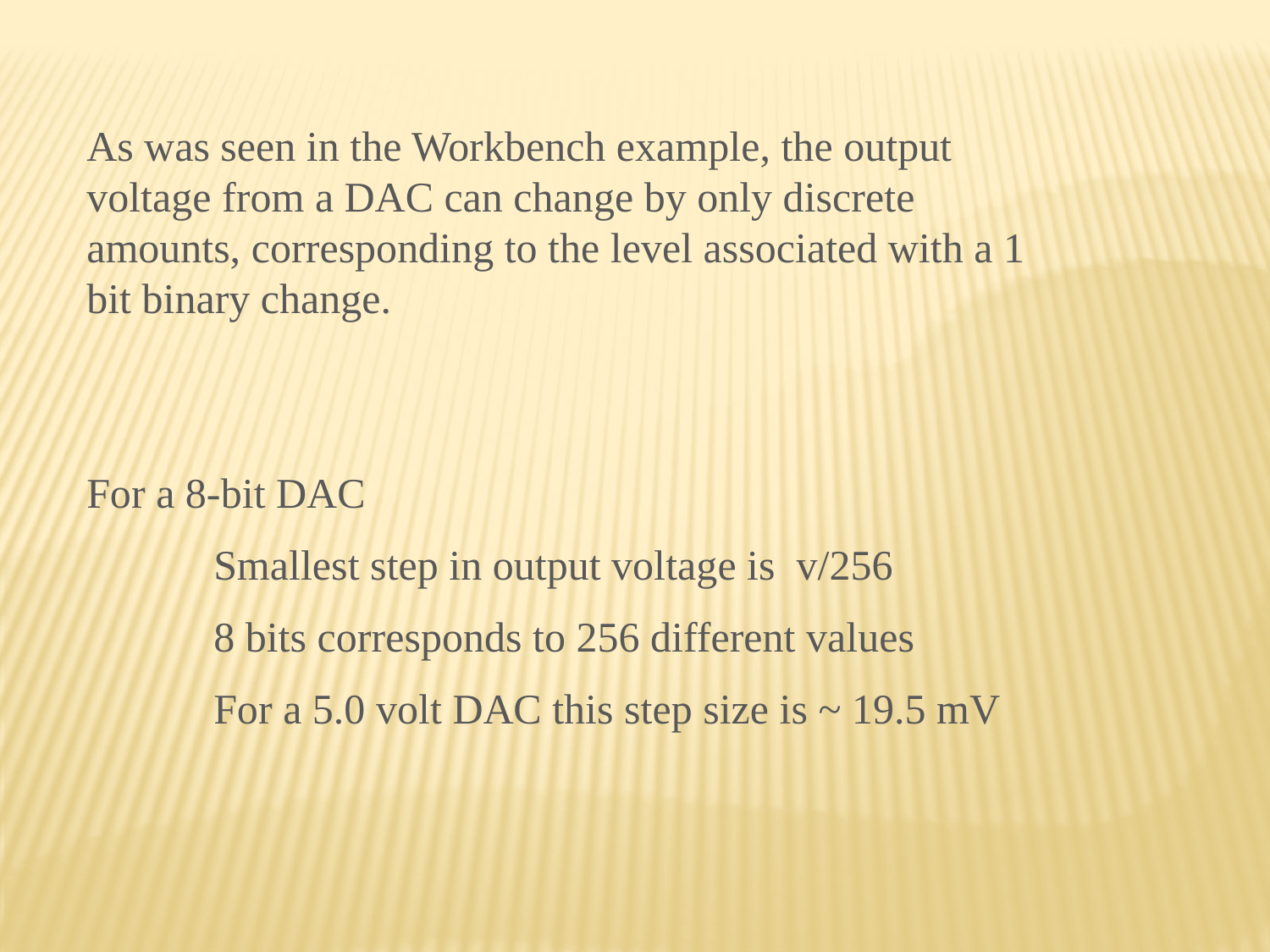

As was seen in the Workbench example, the output voltage from a DAC can change by only discrete amounts, corresponding to the level associated with a 1 bit binary change.
For a 8-bit DAC
	Smallest step in output voltage is  v/256
	8 bits corresponds to 256 different values
	For a 5.0 volt DAC this step size is ~ 19.5 mV